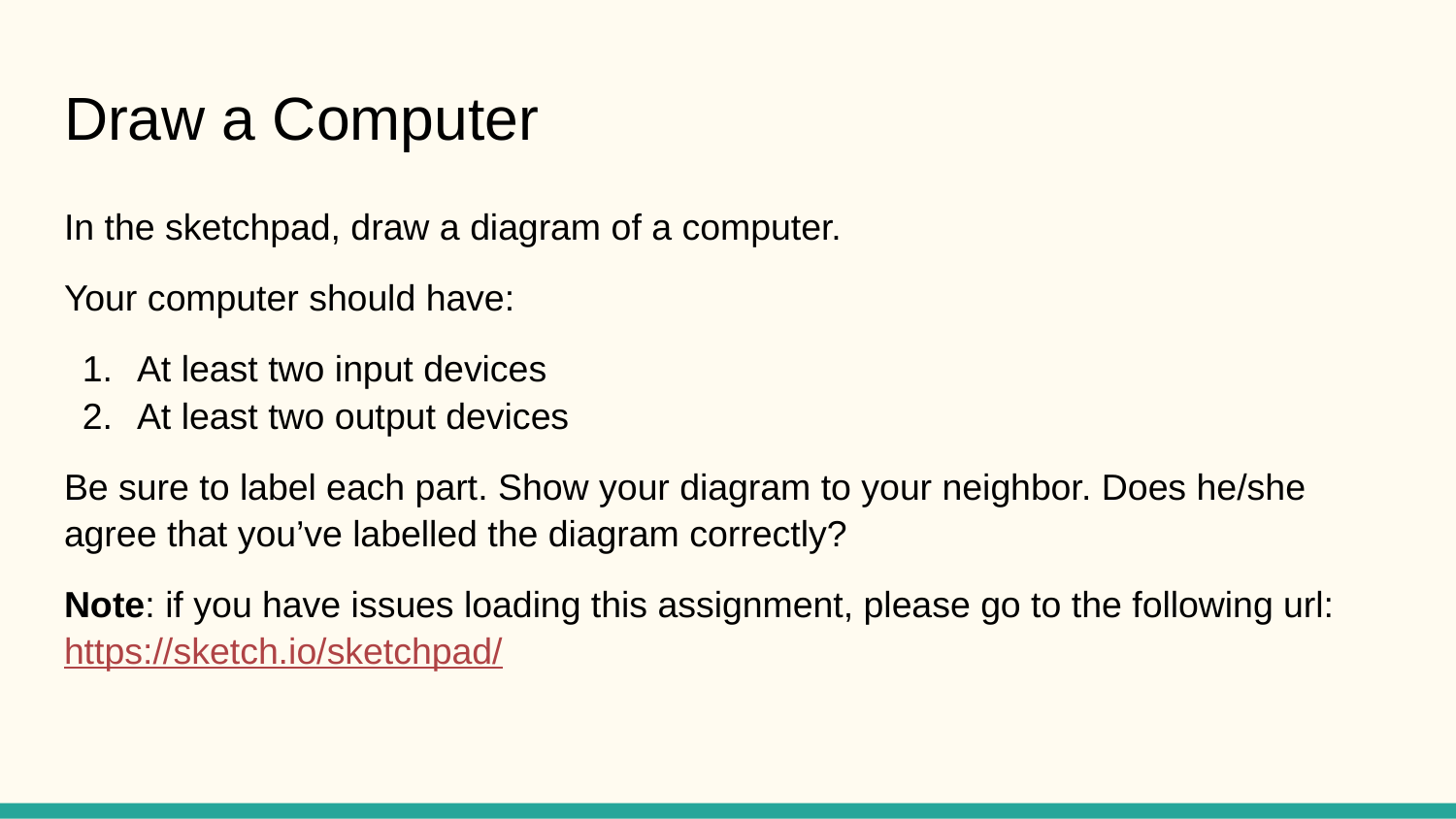

# Draw a Computer
In the sketchpad, draw a diagram of a computer.
Your computer should have:
At least two input devices
At least two output devices
Be sure to label each part. Show your diagram to your neighbor. Does he/she agree that you’ve labelled the diagram correctly?
Note: if you have issues loading this assignment, please go to the following url: https://sketch.io/sketchpad/